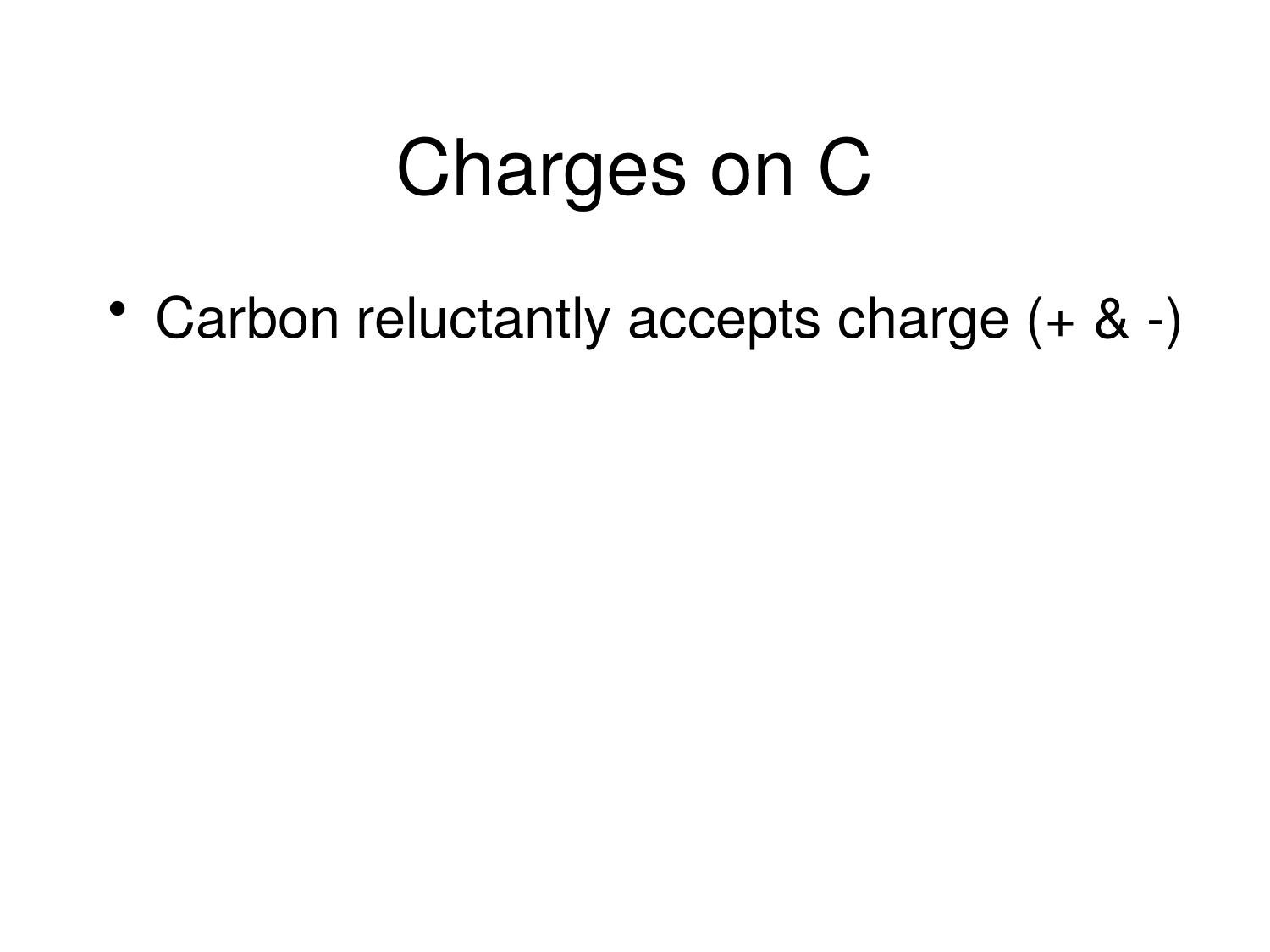

# Charges on C
Carbon reluctantly accepts charge (+ & -)